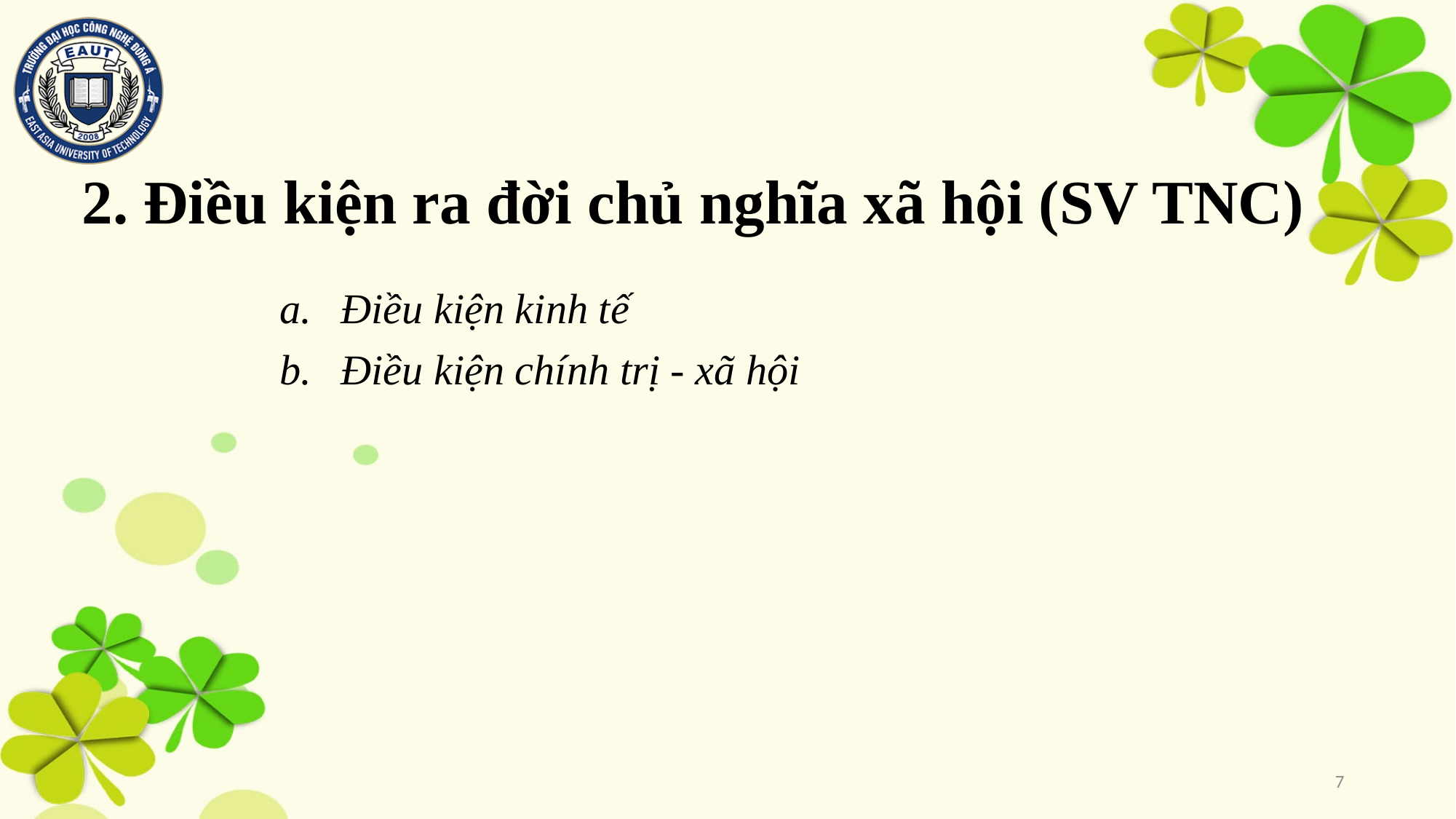

# 2. Điều kiện ra đời chủ nghĩa xã hội (SV TNC)
Điều kiện kinh tế
Điều kiện chính trị - xã hội
7